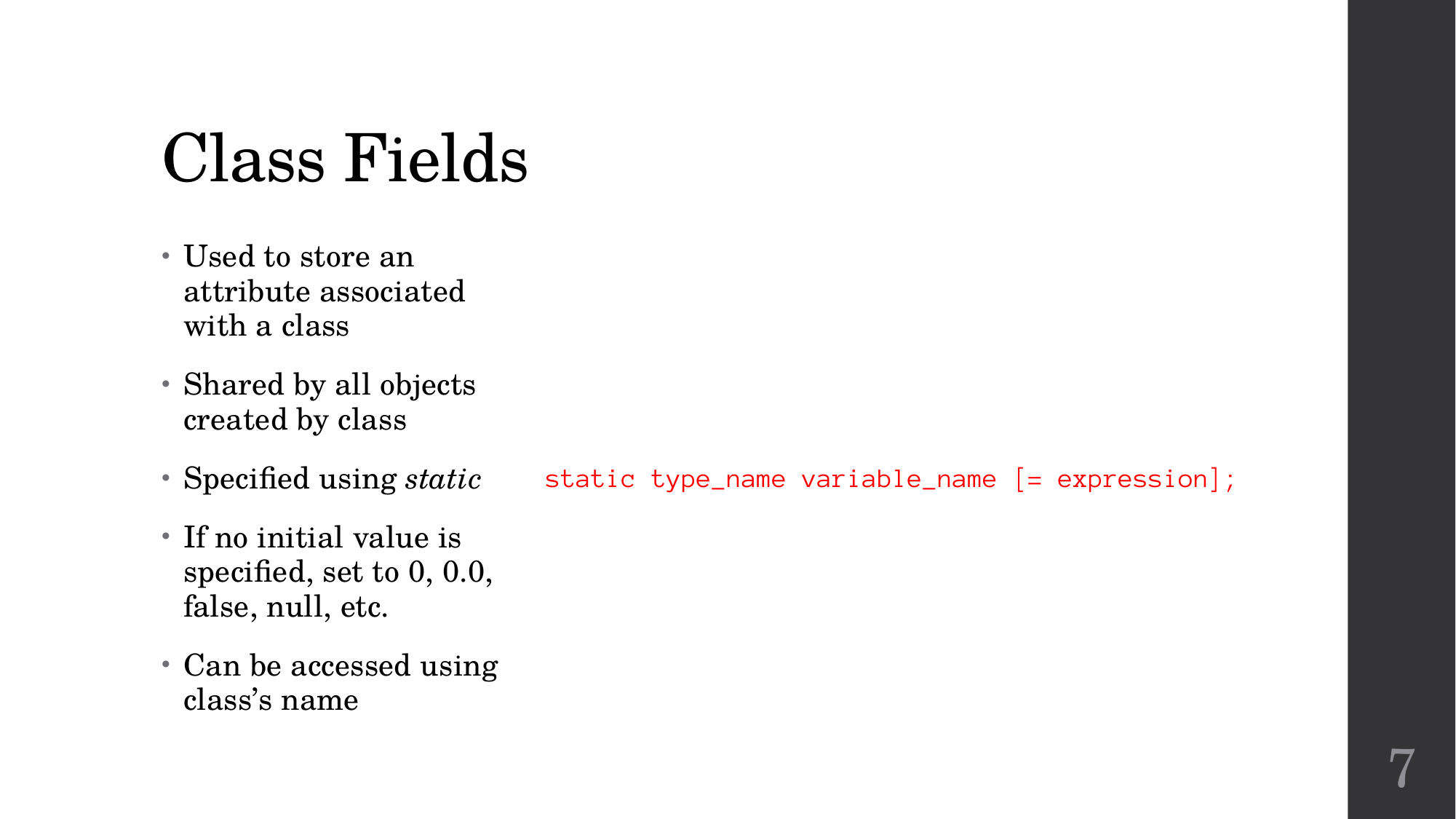

# Class Fields
Used to store an attribute associated with a class
Shared by all objects created by class
Specified using static
If no initial value is specified, set to 0, 0.0, false, null, etc.
Can be accessed using class’s name
static type_name variable_name [= expression];
7